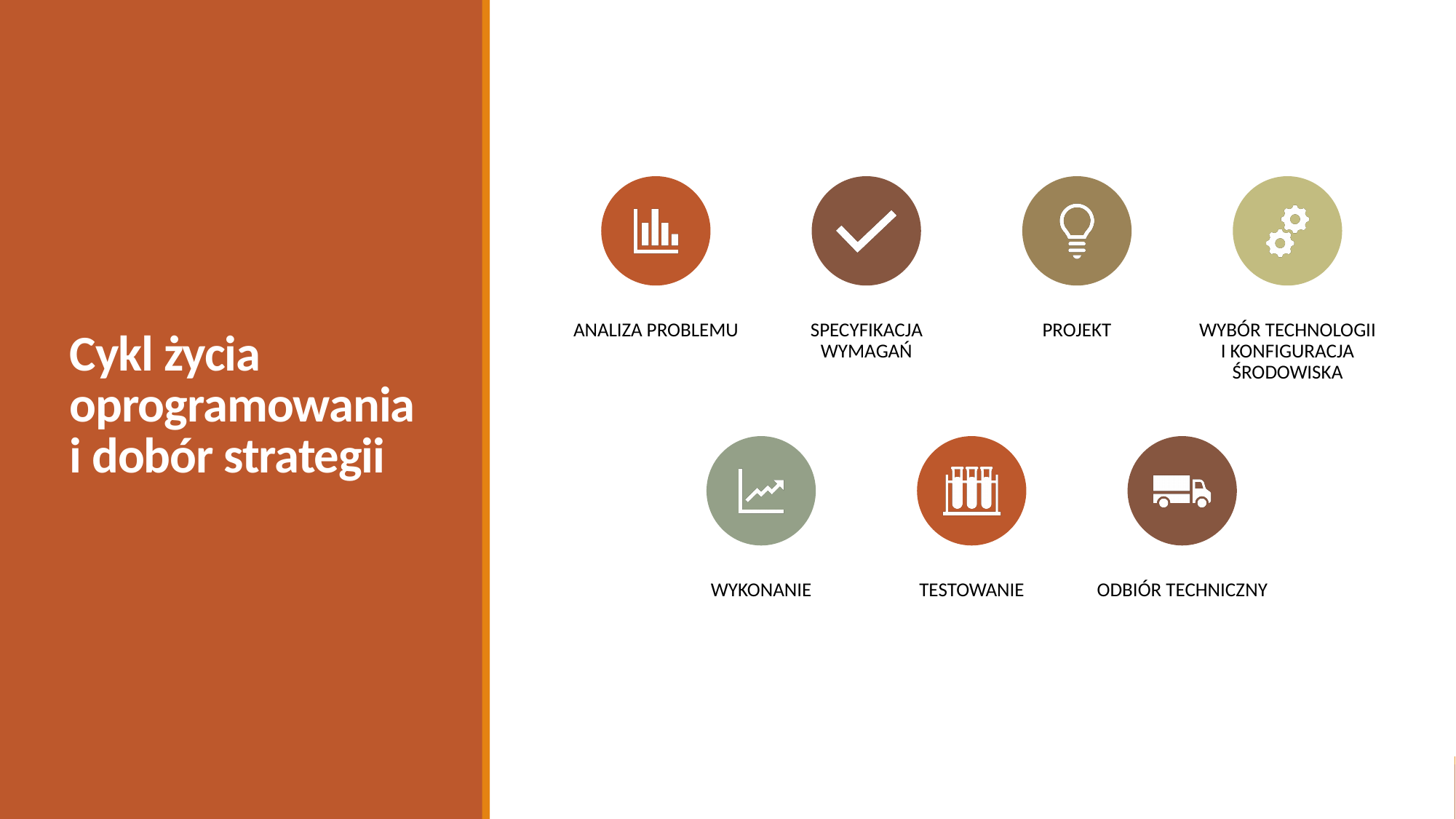

# Cykl życia oprogramowania i dobór strategii
Analiza problemu
Specyfikacja wymagań
Projekt
Wybór technologii i konfiguracja środowiska
Wykonanie
Testowanie
Odbiór techniczny